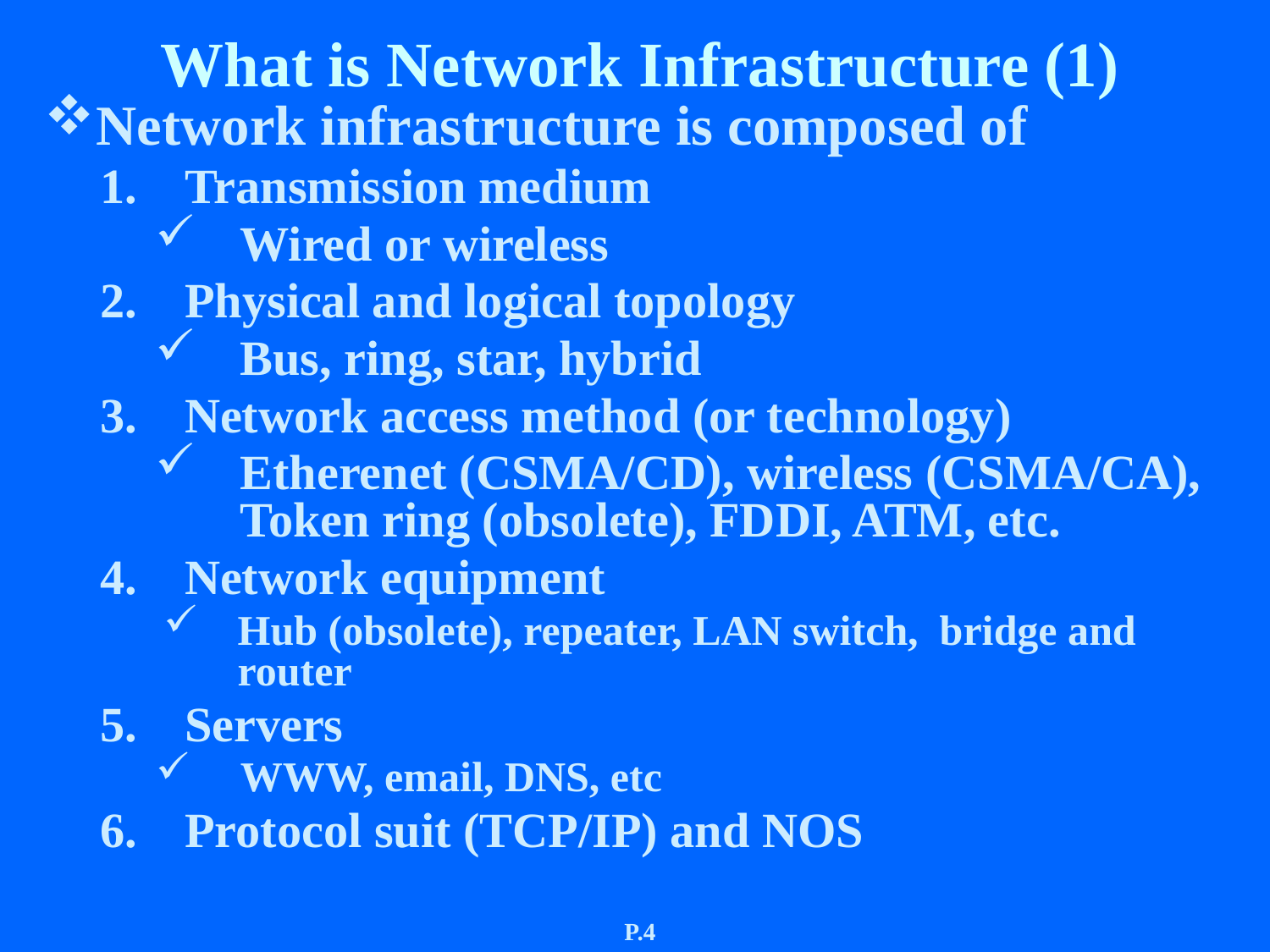

# What is Network Infrastructure (1)
Network infrastructure is composed of
Transmission medium
Wired or wireless
Physical and logical topology
Bus, ring, star, hybrid
Network access method (or technology)
Etherenet (CSMA/CD), wireless (CSMA/CA), Token ring (obsolete), FDDI, ATM, etc.
Network equipment
Hub (obsolete), repeater, LAN switch,  bridge and router
Servers
WWW, email, DNS, etc
Protocol suit (TCP/IP) and NOS

P.4